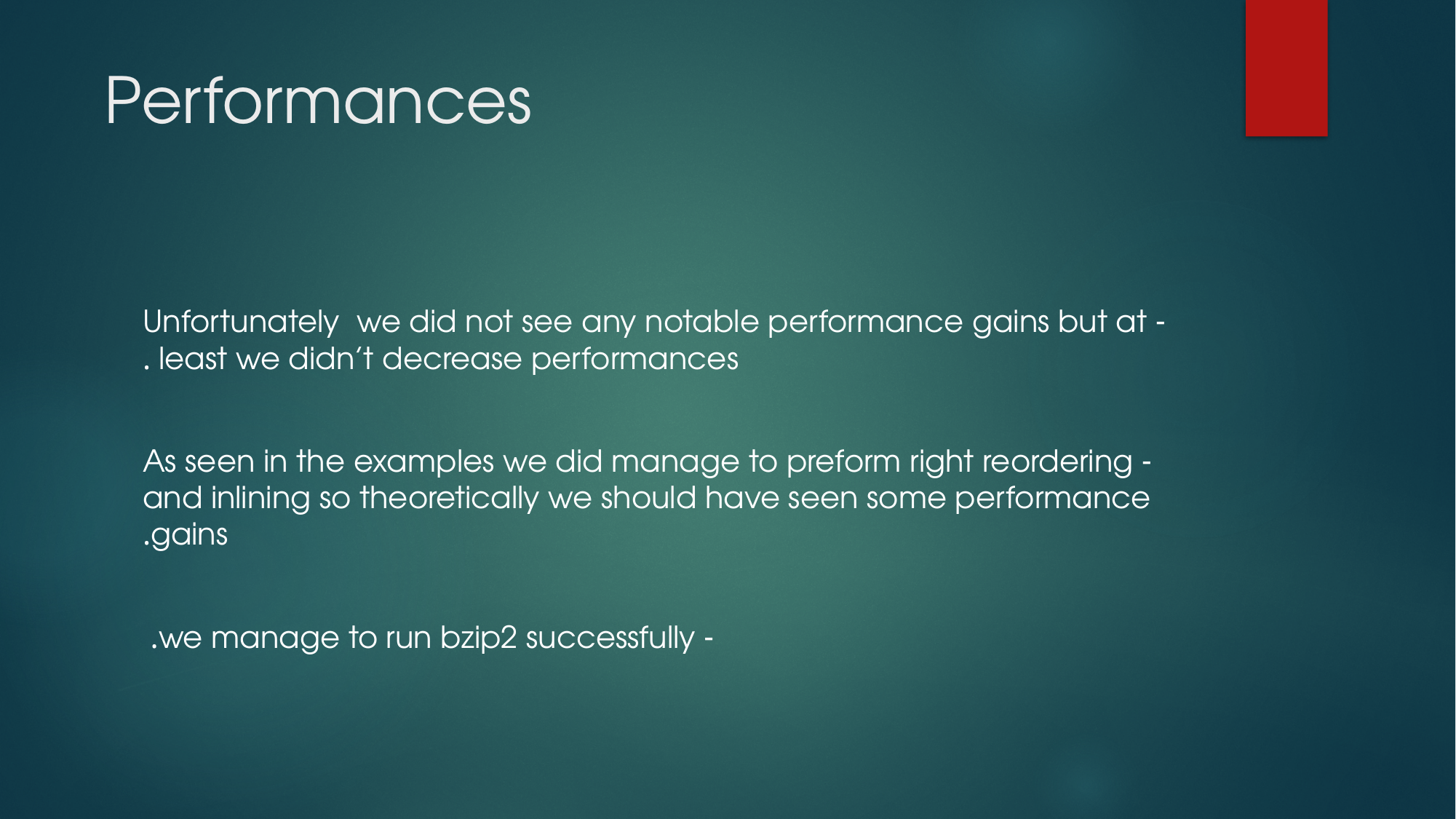

# Performances

- Unfortunately  we did not see any notable performance gains but at least we didn’t decrease performances .

- As seen in the examples we did manage to preform right reordering and inlining so theoretically we should have seen some performance gains.

- we manage to run bzip2 successfully.